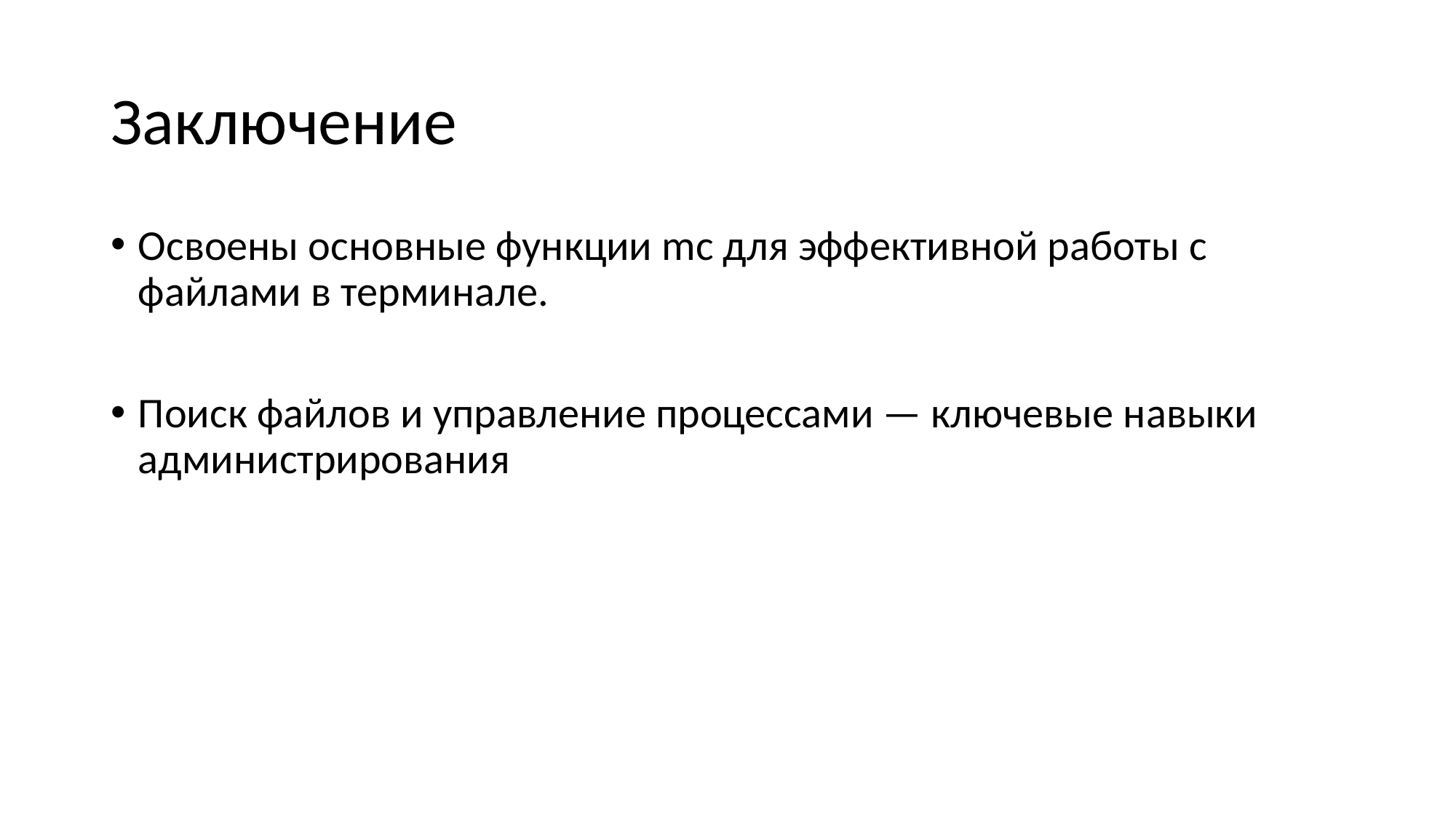

# Заключение
Освоены основные функции mc для эффективной работы с файлами в терминале.

Поиск файлов и управление процессами — ключевые навыки администрирования